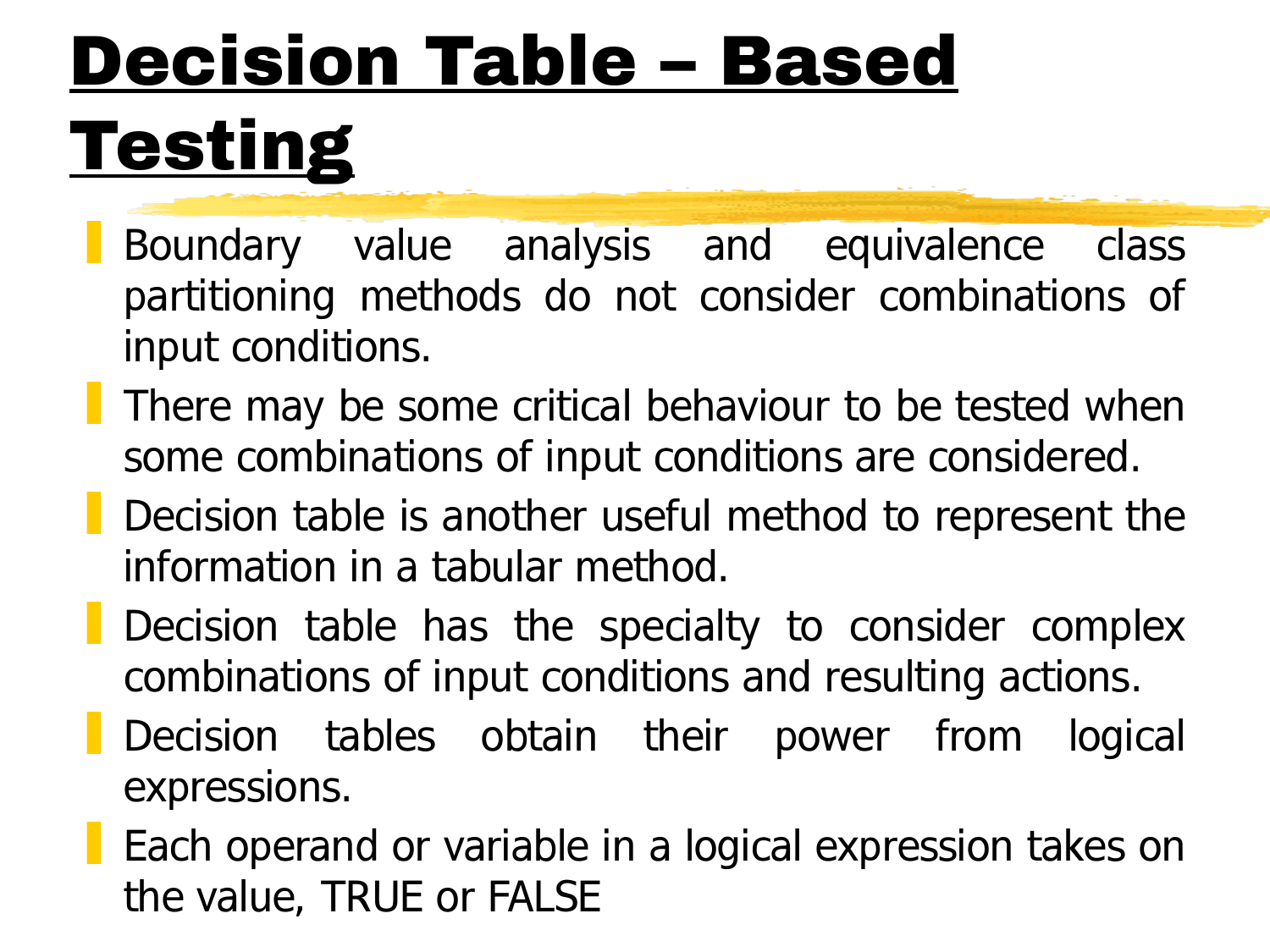

# Decision Table – Based Testing
Boundary value analysis and equivalence class partitioning methods do not consider combinations of input conditions.
There may be some critical behaviour to be tested when some combinations of input conditions are considered.
Decision table is another useful method to represent the information in a tabular method.
Decision table has the specialty to consider complex combinations of input conditions and resulting actions.
Decision tables obtain their power from logical expressions.
Each operand or variable in a logical expression takes on the value, TRUE or FALSE